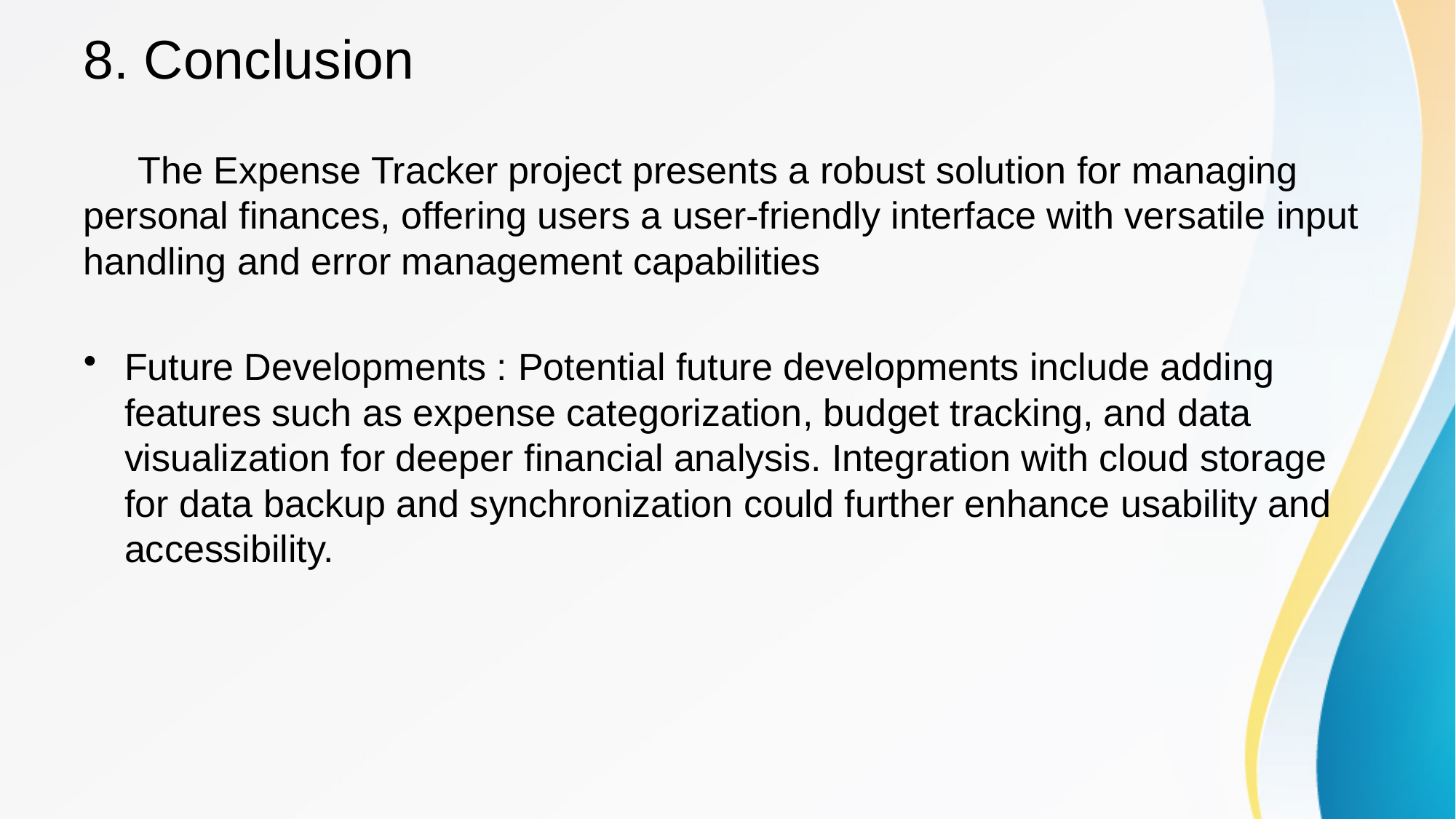

# 8. Conclusion
The Expense Tracker project presents a robust solution for managing personal finances, offering users a user-friendly interface with versatile input handling and error management capabilities

Future Developments : Potential future developments include adding features such as expense categorization, budget tracking, and data visualization for deeper financial analysis. Integration with cloud storage for data backup and synchronization could further enhance usability and accessibility.